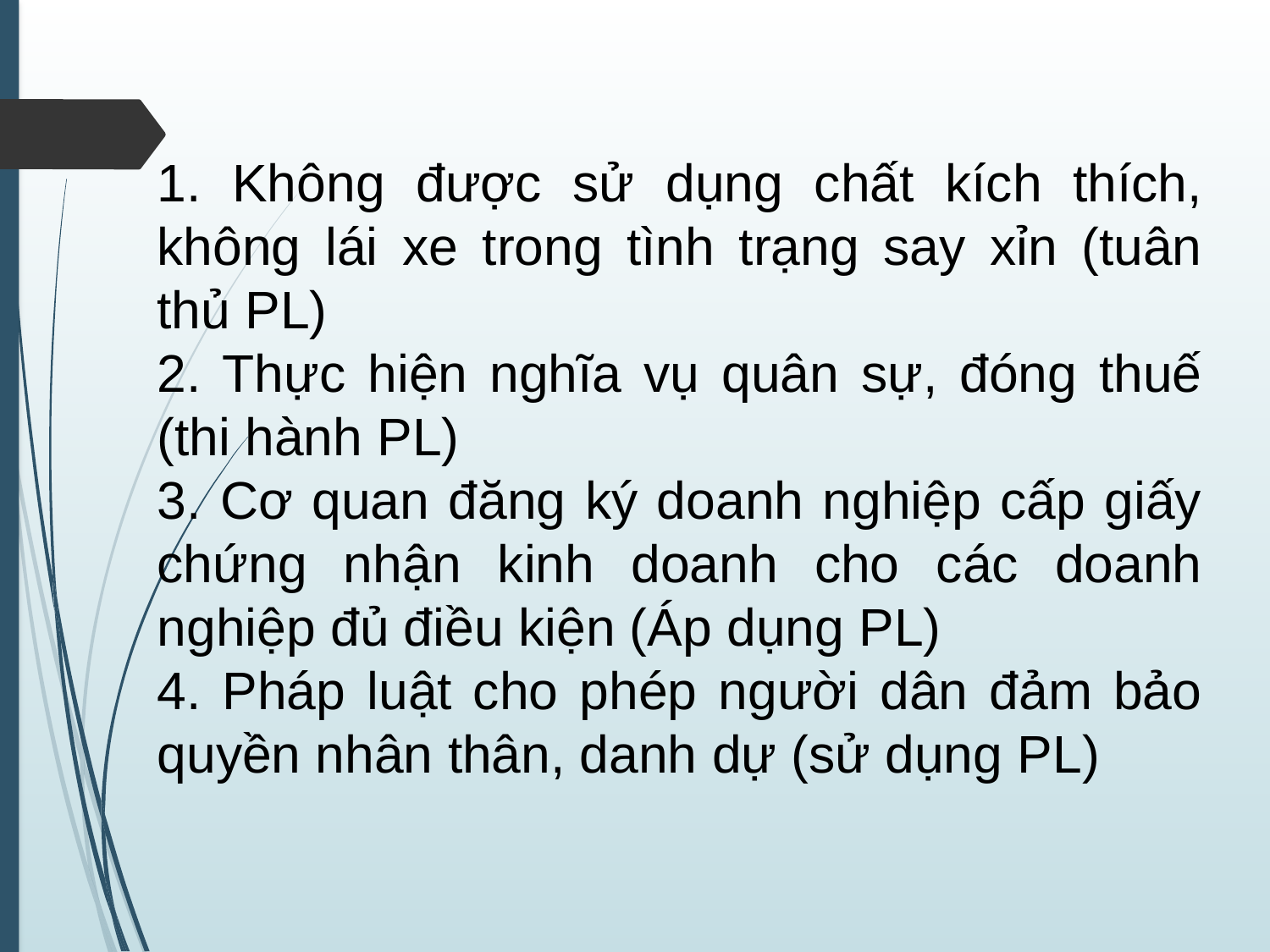

6
1. Không được sử dụng chất kích thích, không lái xe trong tình trạng say xỉn (tuân thủ PL)
2. Thực hiện nghĩa vụ quân sự, đóng thuế (thi hành PL)
3. Cơ quan đăng ký doanh nghiệp cấp giấy chứng nhận kinh doanh cho các doanh nghiệp đủ điều kiện (Áp dụng PL)
4. Pháp luật cho phép người dân đảm bảo quyền nhân thân, danh dự (sử dụng PL)